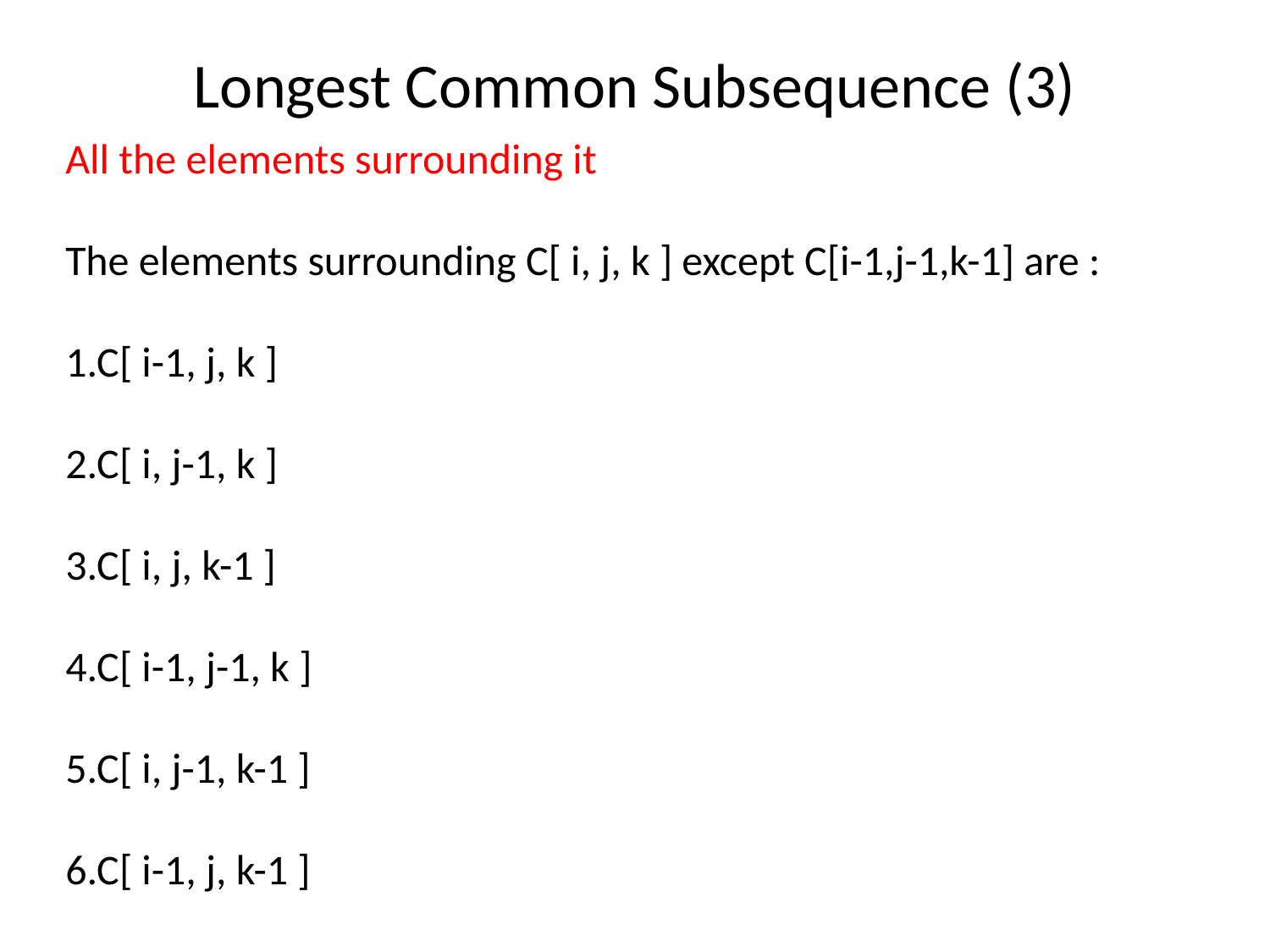

# Longest Common Subsequence (3)
All the elements surrounding it

The elements surrounding C[ i, j, k ] except C[i-1,j-1,k-1] are :

1.C[ i-1, j, k ]

2.C[ i, j-1, k ]

3.C[ i, j, k-1 ]

4.C[ i-1, j-1, k ]

5.C[ i, j-1, k-1 ]

6.C[ i-1, j, k-1 ]